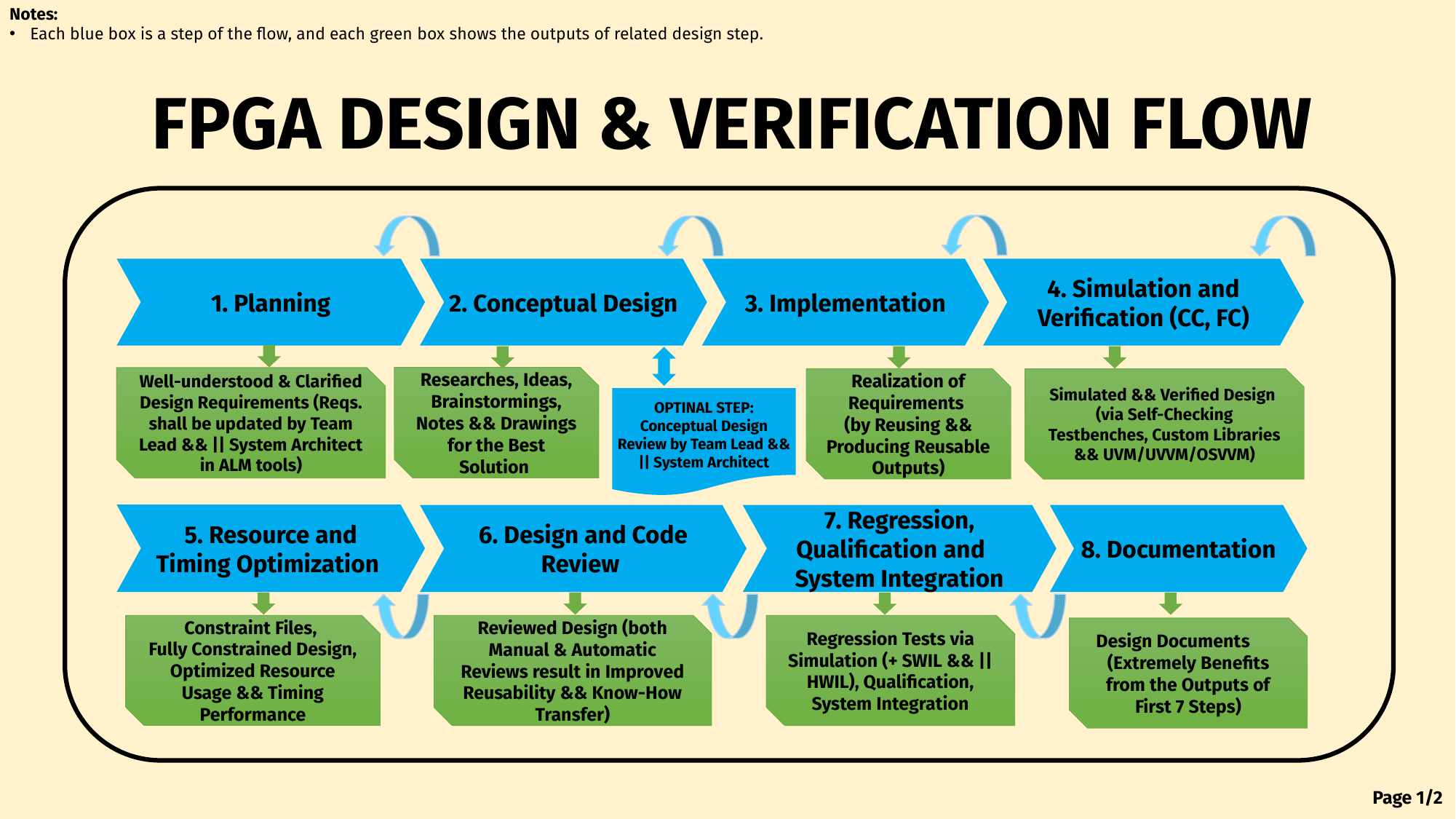

Notes:
Each blue box is a step of the flow, and each green box shows the outputs of related design step.

FPGA DESIGN & VERIFICATION FLOW

1. Planning
2. Conceptual Design
3. Implementation
4. Simulation and Verification (CC, FC)

Researches, Ideas, Brainstormings, Notes && Drawings for the Best Solution
Well-understood & Clarified Design Requirements (Reqs. shall be updated by Team Lead && || System Architect in ALM tools)
Realization of Requirements
(by Reusing && Producing Reusable Outputs)
Simulated && Verified Design
(via Self-Checking Testbenches, Custom Libraries && UVM/UVVM/OSVVM)

OPTINAL STEP:
Conceptual Design Review by Team Lead && || System Architect

5. Resource and Timing Optimization
6. Design and Code Review
7. Regression, Qualification and    System Integration
8. Documentation

Regression Tests via Simulation (+ SWIL && || HWIL), Qualification, System Integration
Reviewed Design (both Manual & Automatic Reviews result in Improved Reusability && Know-How Transfer)
Constraint Files,
Fully Constrained Design, Optimized Resource Usage && Timing Performance
Design Documents        (Extremely Benefits from the Outputs of First 7 Steps)
Page 1/2